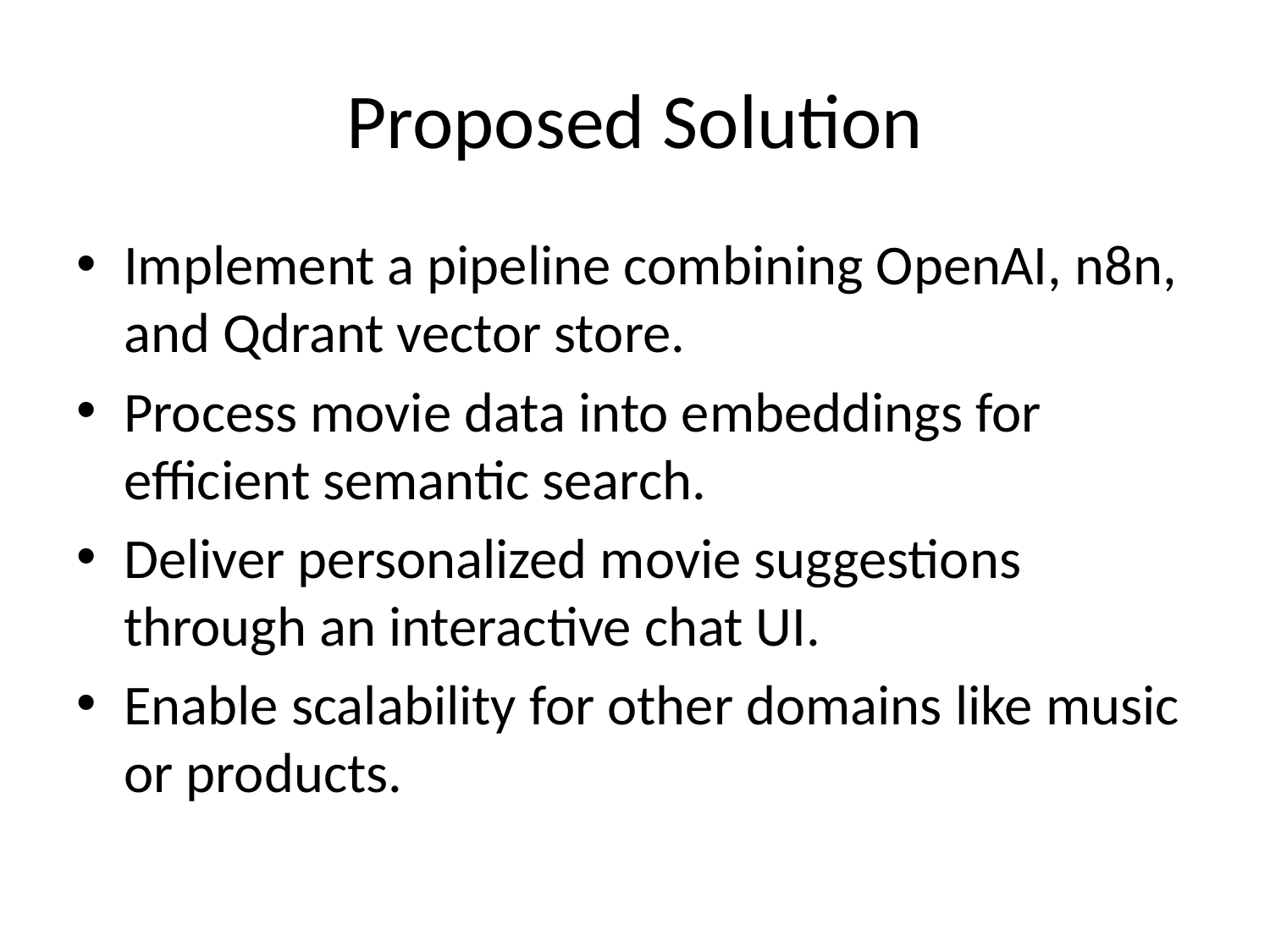

# Proposed Solution
Implement a pipeline combining OpenAI, n8n, and Qdrant vector store.
Process movie data into embeddings for efficient semantic search.
Deliver personalized movie suggestions through an interactive chat UI.
Enable scalability for other domains like music or products.